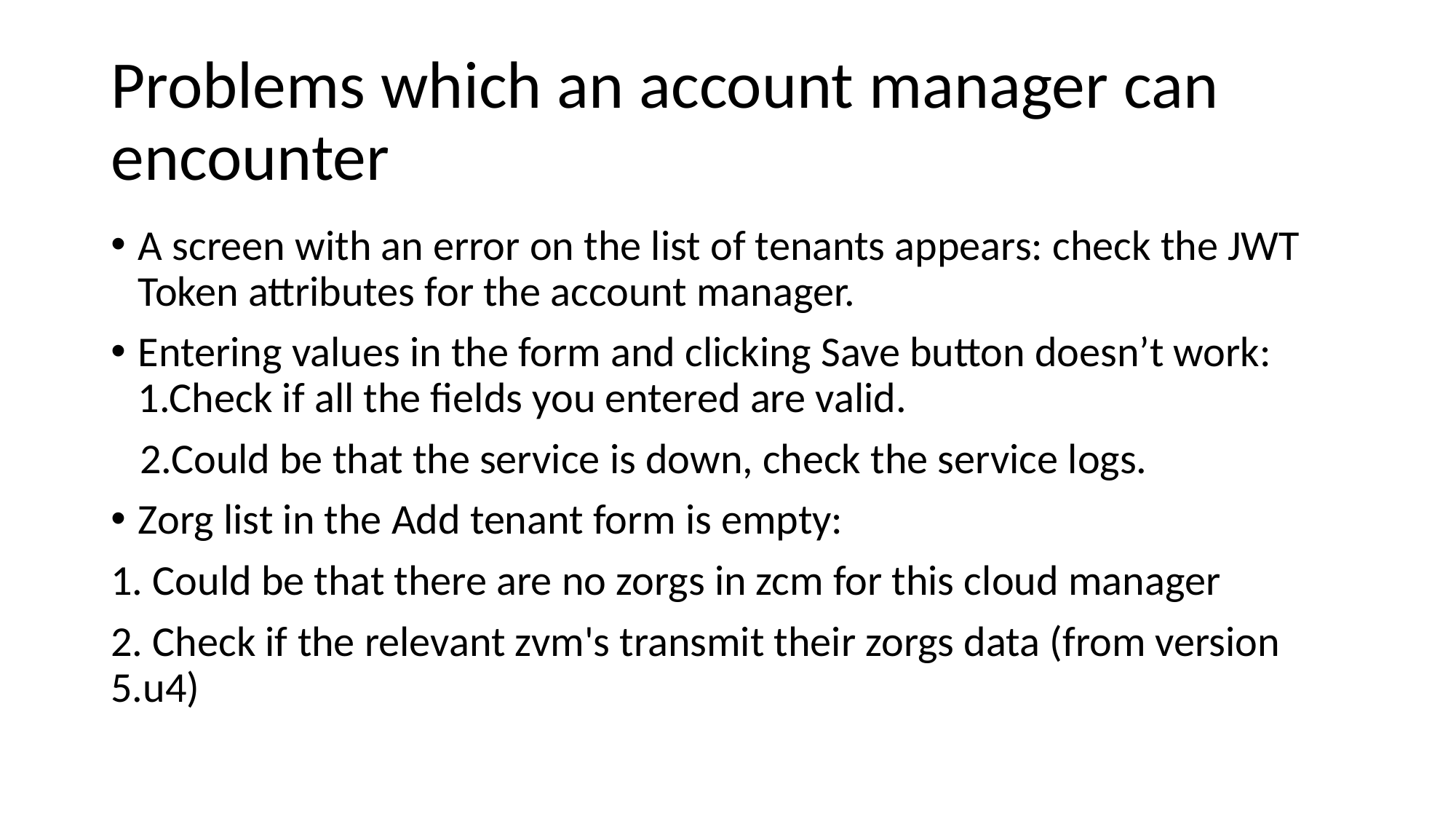

# Problems which an account manager can encounter
A screen with an error on the list of tenants appears: check the JWT Token attributes for the account manager.
Entering values in the form and clicking Save button doesn’t work: 1.Check if all the fields you entered are valid.
   2.Could be that the service is down, check the service logs.
Zorg list in the Add tenant form is empty:
1. Could be that there are no zorgs in zcm for this cloud manager
2. Check if the relevant zvm's transmit their zorgs data (from version 5.u4)